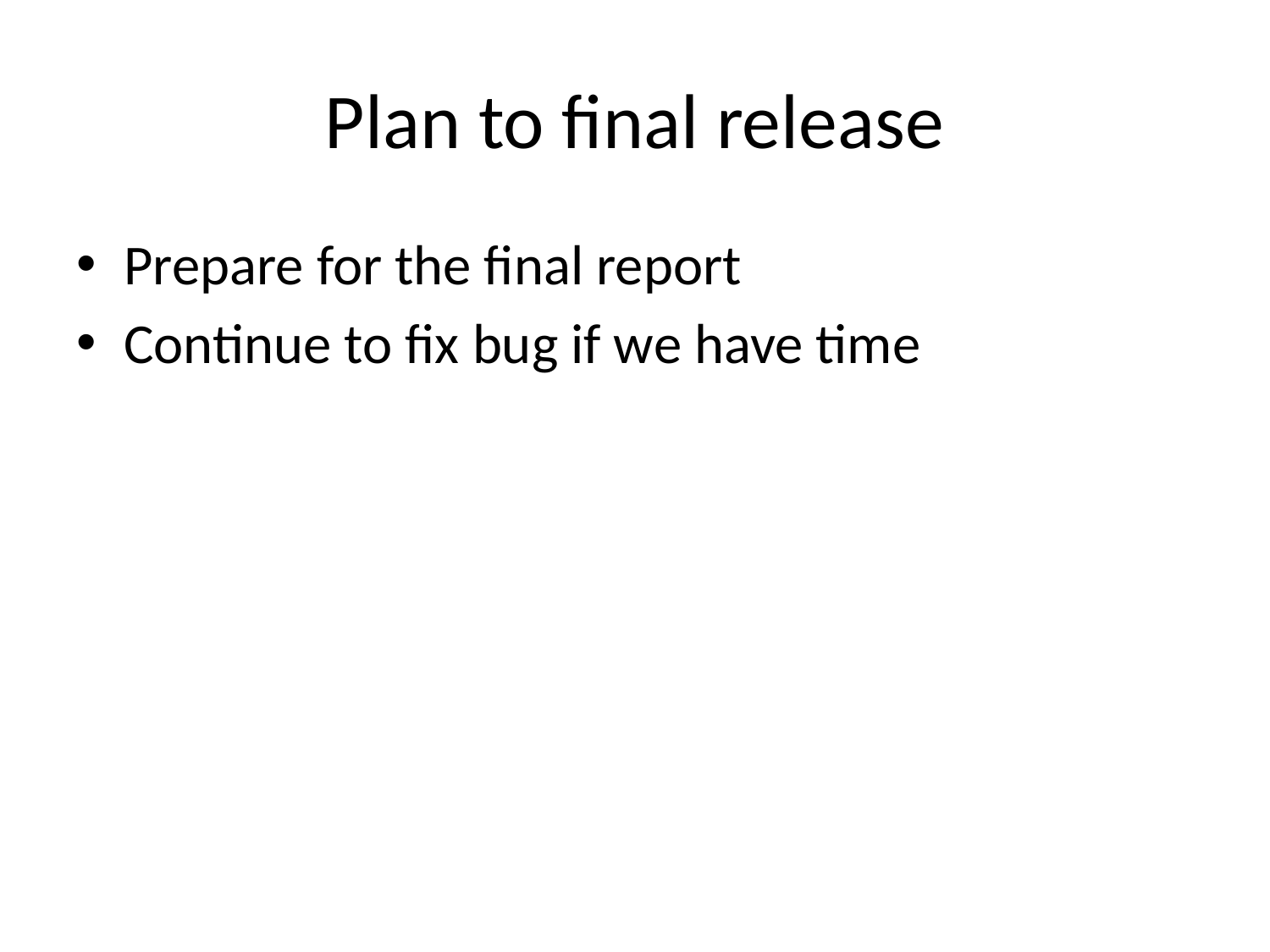

# Plan to final release
Prepare for the final report
Continue to fix bug if we have time